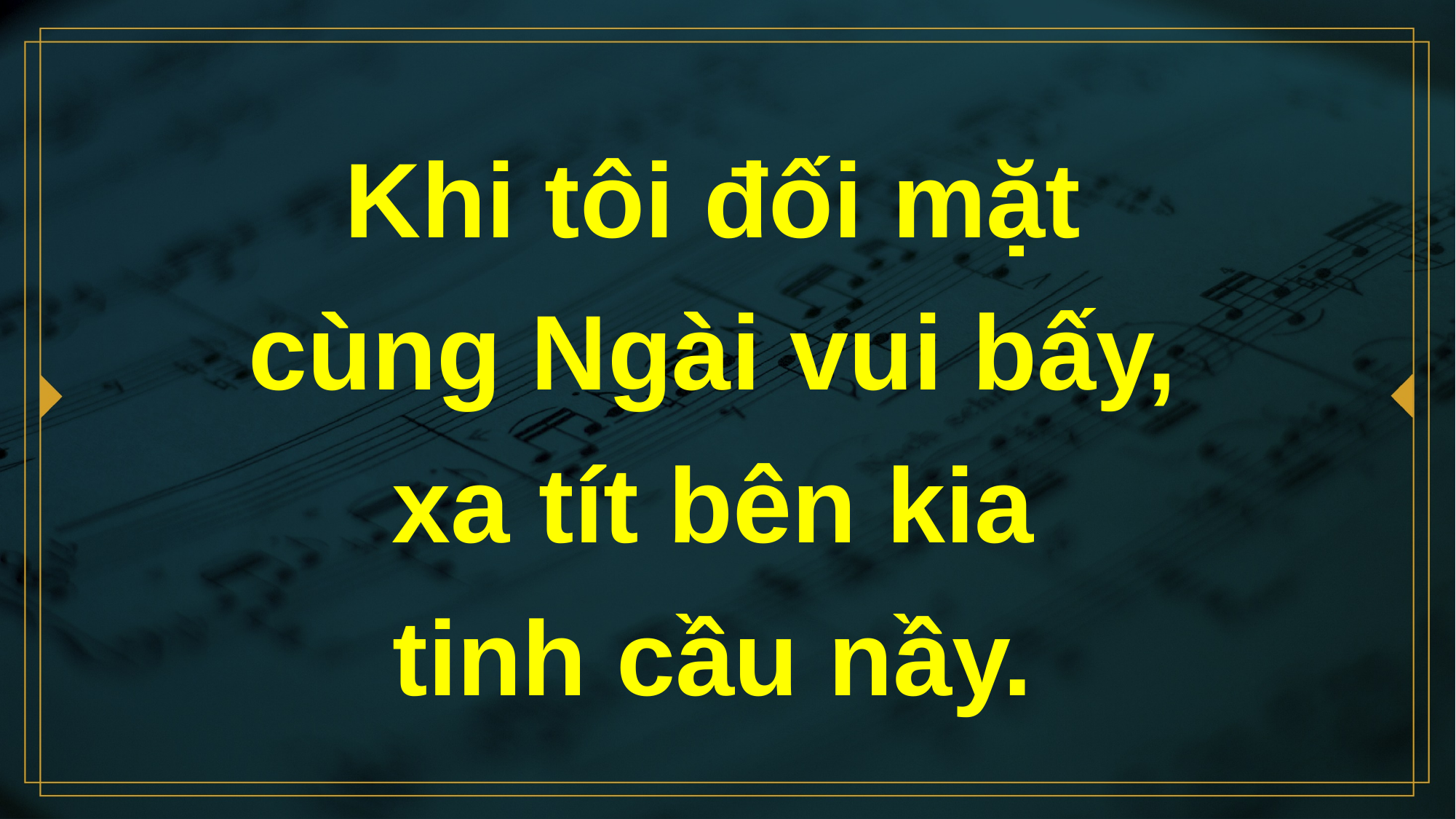

# Khi tôi đối mặt cùng Ngài vui bấy, xa tít bên kia tinh cầu nầy.